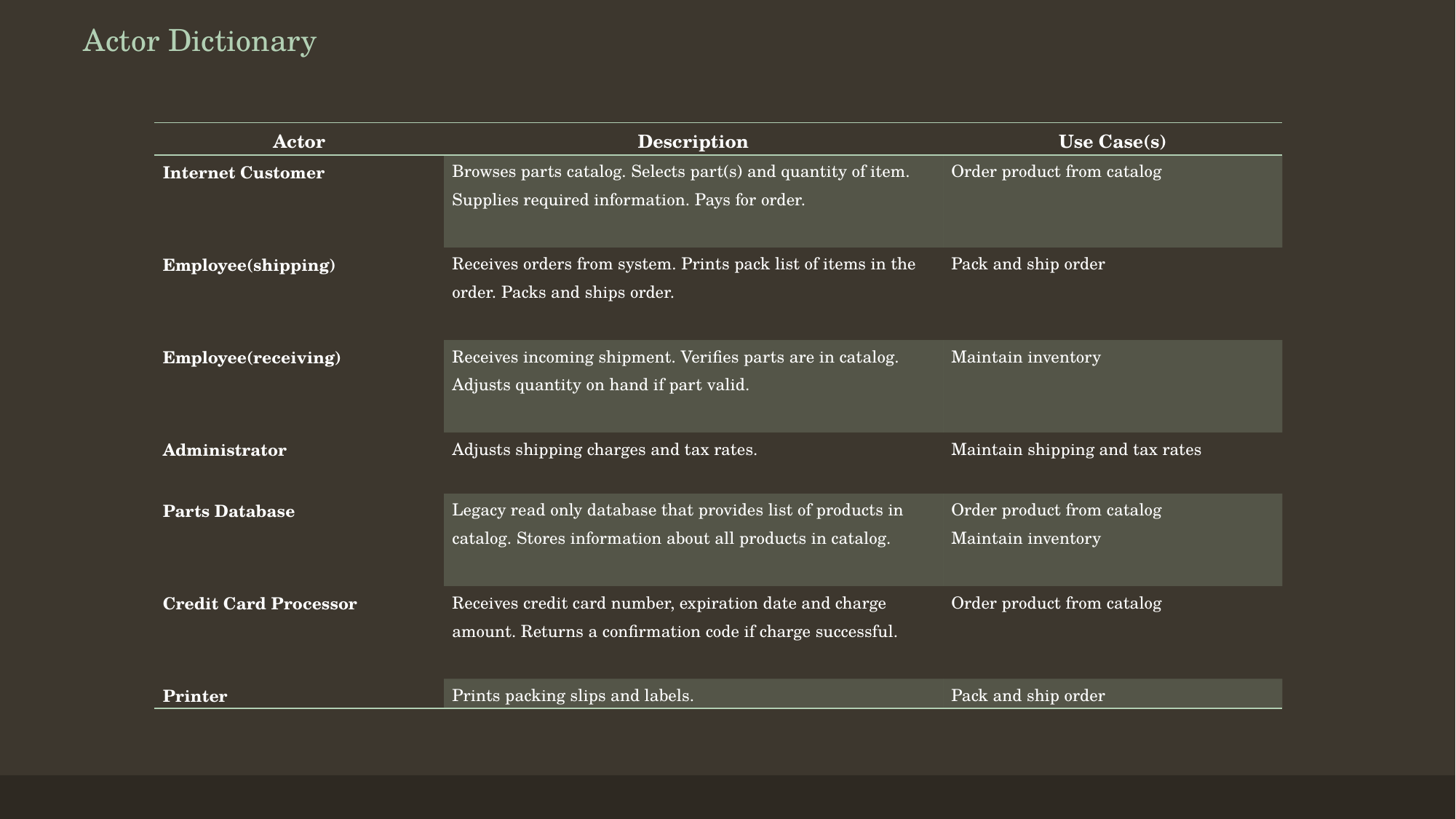

# Actor Dictionary
| Actor | Description | Use Case(s) |
| --- | --- | --- |
| Internet Customer | Browses parts catalog. Selects part(s) and quantity of item. Supplies required information. Pays for order. | Order product from catalog |
| Employee(shipping) | Receives orders from system. Prints pack list of items in the order. Packs and ships order. | Pack and ship order |
| Employee(receiving) | Receives incoming shipment. Verifies parts are in catalog. Adjusts quantity on hand if part valid. | Maintain inventory |
| Administrator | Adjusts shipping charges and tax rates. | Maintain shipping and tax rates |
| Parts Database | Legacy read only database that provides list of products in catalog. Stores information about all products in catalog. | Order product from catalog Maintain inventory |
| Credit Card Processor | Receives credit card number, expiration date and charge amount. Returns a confirmation code if charge successful. | Order product from catalog |
| Printer | Prints packing slips and labels. | Pack and ship order |